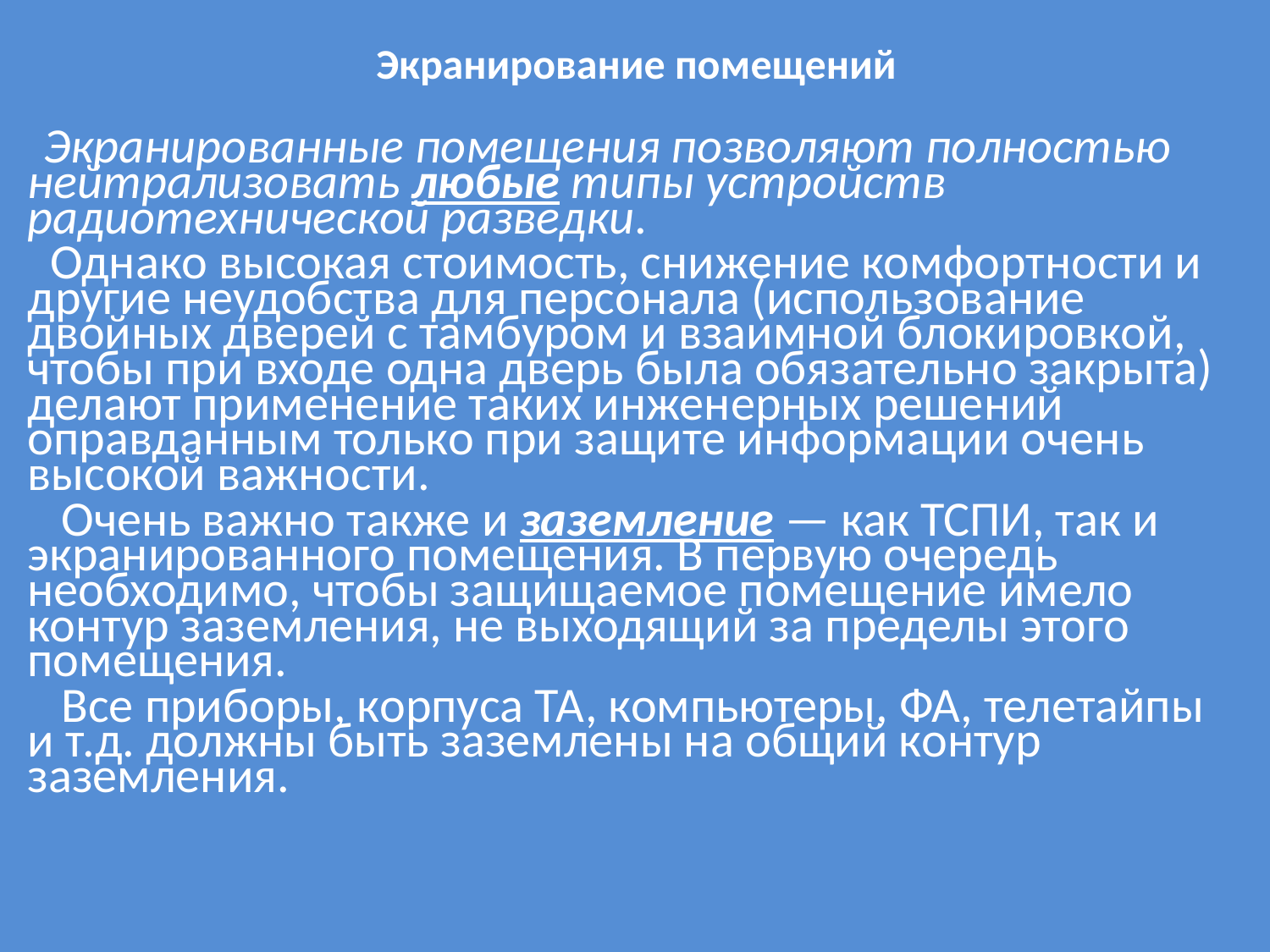

# Экранирование помещений

  Экранированные помещения позволяют полностью нейтрализовать любые типы устройств радиотехнической разведки.
  Однако высокая стоимость, снижение комфортности и другие неудобства для персонала (использование двойных дверей с тамбуром и взаимной блокировкой, чтобы при входе одна дверь была обязательно закрыта) делают применение таких инженерных решений оправданным только при защите информации очень высокой важности.
   Очень важно также и заземление — как ТСПИ, так и экранированного помещения. В первую очередь необходимо, чтобы защищаемое помещение имело контур заземления, не выходящий за пределы этого помещения.
   Все приборы, корпуса ТА, компьютеры, ФА, телетайпы и т.д. должны быть заземлены на общий контур заземления.